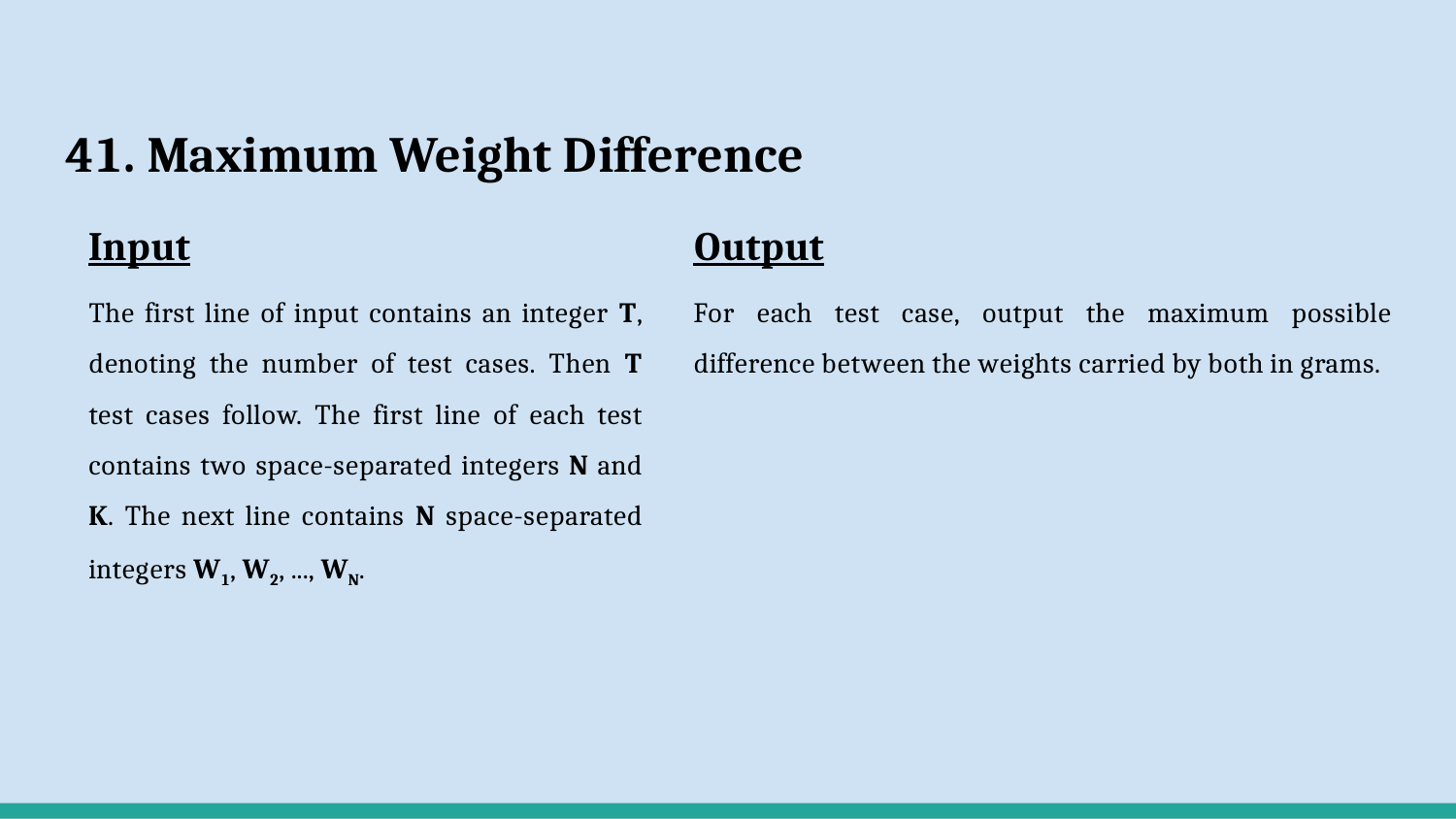

# 41. Maximum Weight Difference

Input
The first line of input contains an integer T, denoting the number of test cases. Then T test cases follow. The first line of each test contains two space-separated integers N and K. The next line contains N space-separated integers W1, W2, ..., WN.

Output
For each test case, output the maximum possible difference between the weights carried by both in grams.